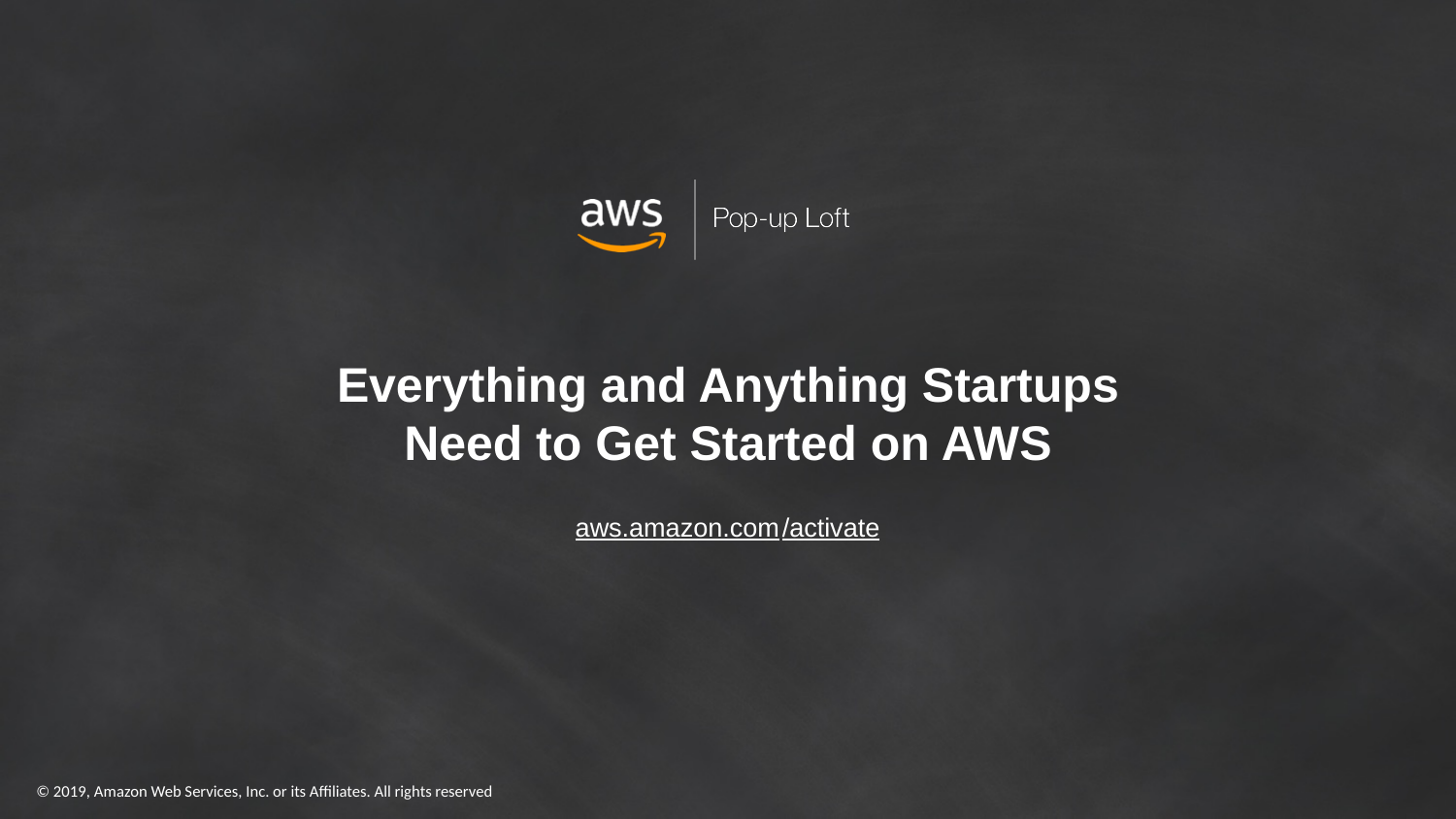

Everything and Anything Startups Need to Get Started on AWS
aws.amazon.com/activate